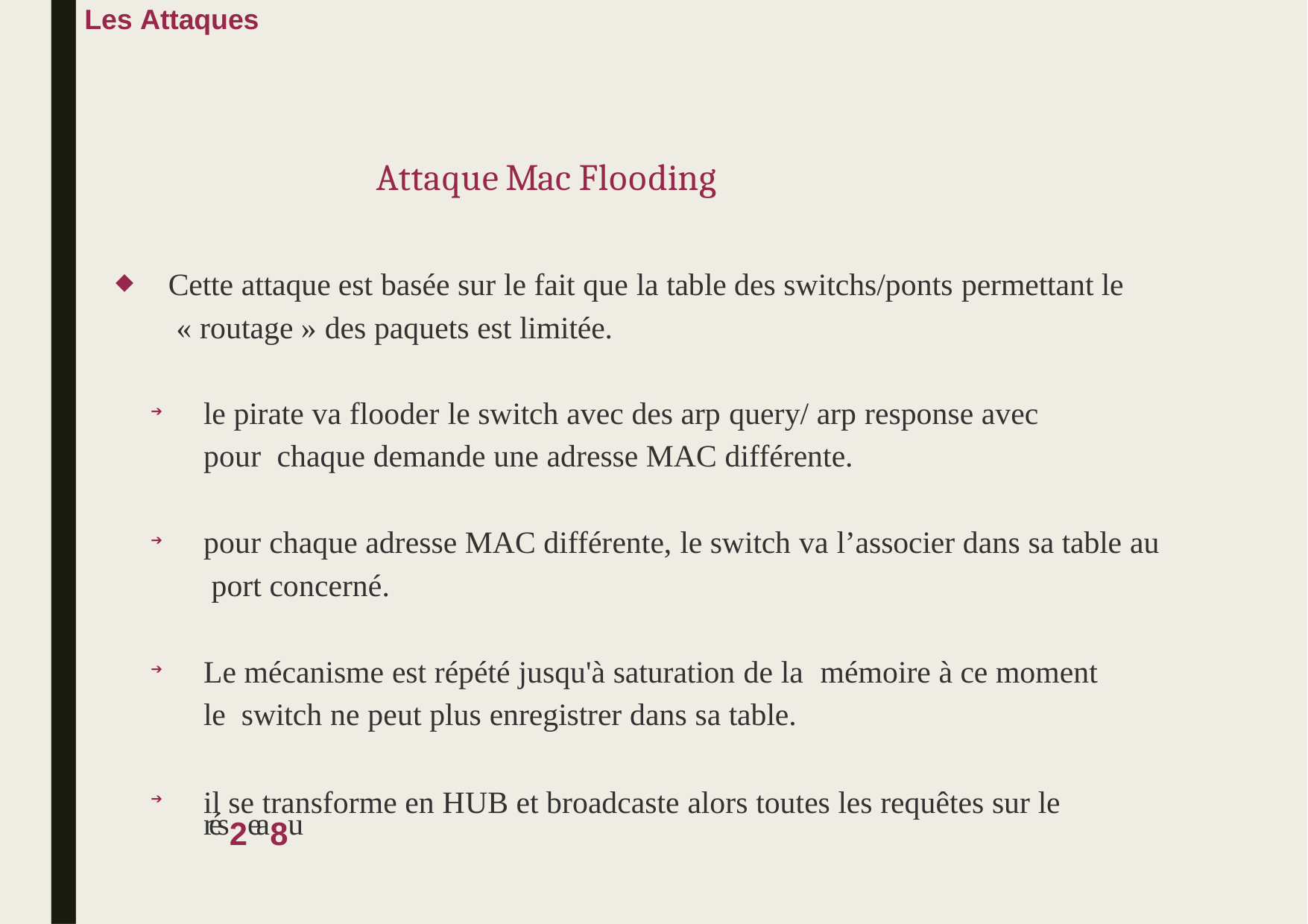

Les Attaques
# Attaque Mac Flooding
Cette attaque est basée sur le fait que la table des switchs/ponts permettant le
« routage » des paquets est limitée.
◆
le pirate va flooder le switch avec des arp query/ arp response avec pour  chaque demande une adresse MAC différente.
➔
pour chaque adresse MAC différente, le switch va l’associer dans sa table au  port concerné.
➔
Le mécanisme est répété jusqu'à saturation de la	mémoire à ce moment le  switch ne peut plus enregistrer dans sa table.
➔
il se transforme en HUB et broadcaste alors toutes les requêtes sur le rés2ea8u
➔